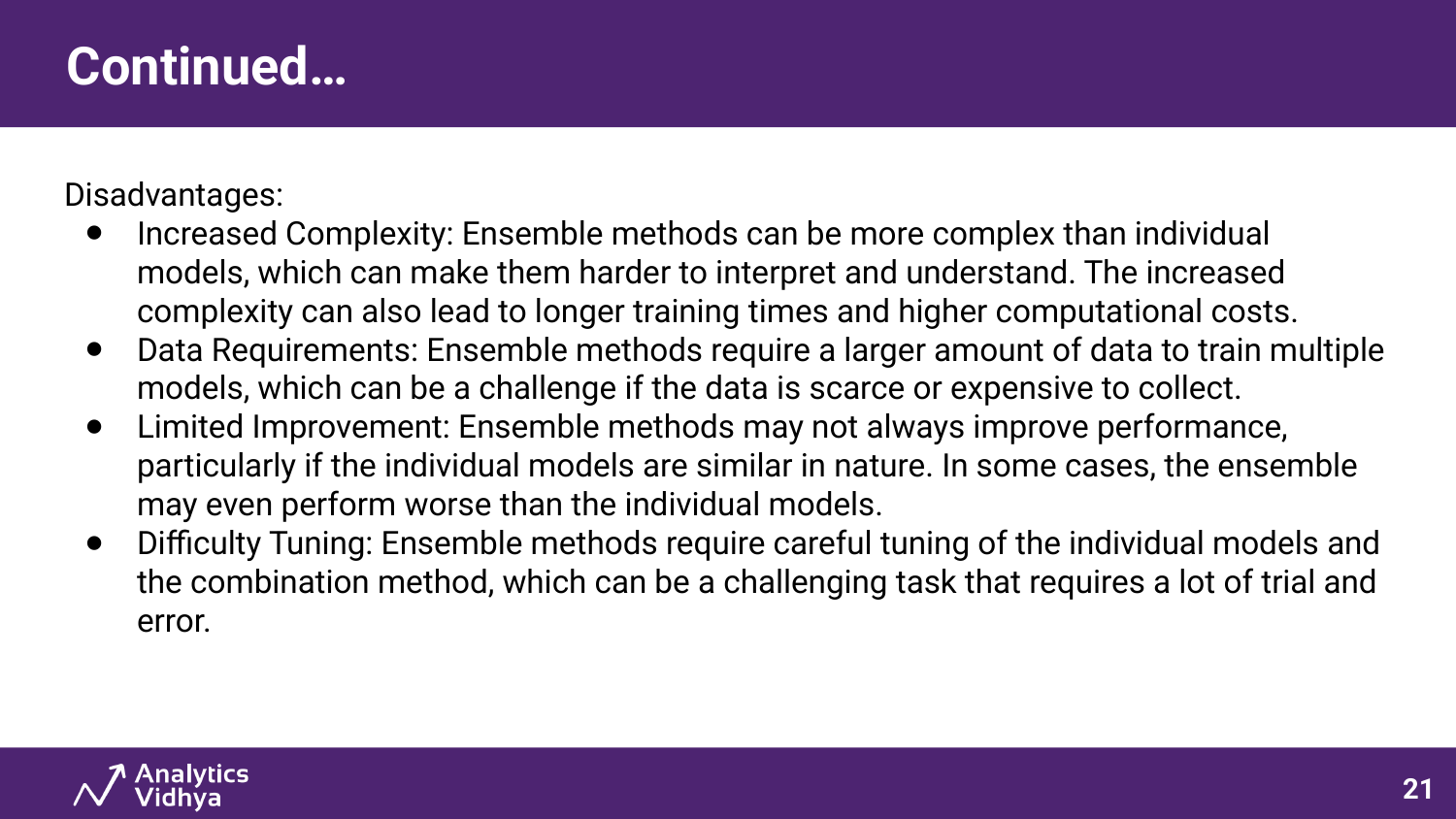

# Continued…
Disadvantages:
Increased Complexity: Ensemble methods can be more complex than individual models, which can make them harder to interpret and understand. The increased complexity can also lead to longer training times and higher computational costs.
Data Requirements: Ensemble methods require a larger amount of data to train multiple models, which can be a challenge if the data is scarce or expensive to collect.
Limited Improvement: Ensemble methods may not always improve performance, particularly if the individual models are similar in nature. In some cases, the ensemble may even perform worse than the individual models.
Difficulty Tuning: Ensemble methods require careful tuning of the individual models and the combination method, which can be a challenging task that requires a lot of trial and error.
21